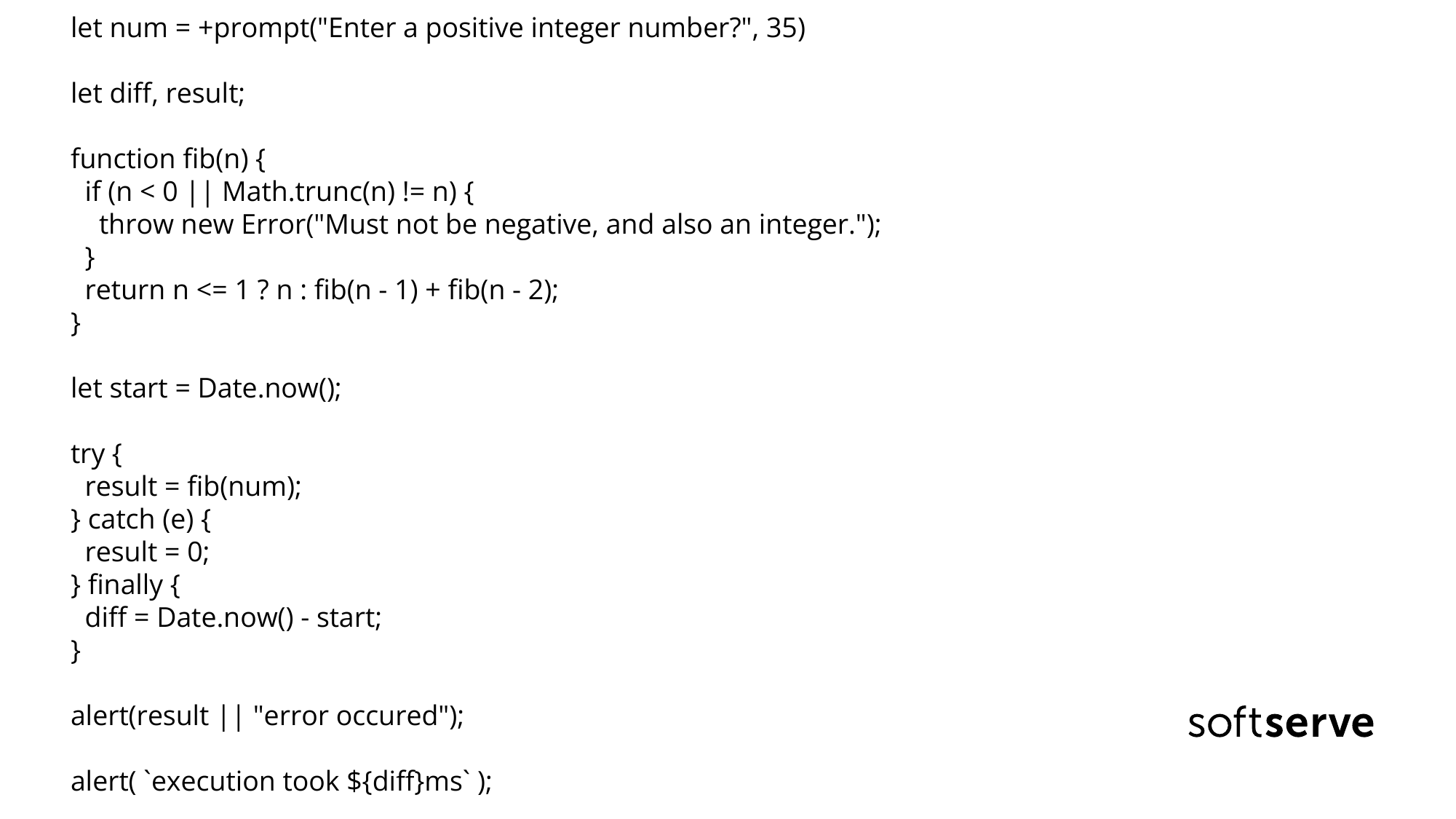

let num = +prompt("Enter a positive integer number?", 35)

let diff, result;

function fib(n) {
  if (n < 0 || Math.trunc(n) != n) {
    throw new Error("Must not be negative, and also an integer.");
  }
  return n <= 1 ? n : fib(n - 1) + fib(n - 2);
}

let start = Date.now();

try {
  result = fib(num);
} catch (e) {
  result = 0;
} finally {
  diff = Date.now() - start;
}

alert(result || "error occured");

alert( `execution took ${diff}ms` );